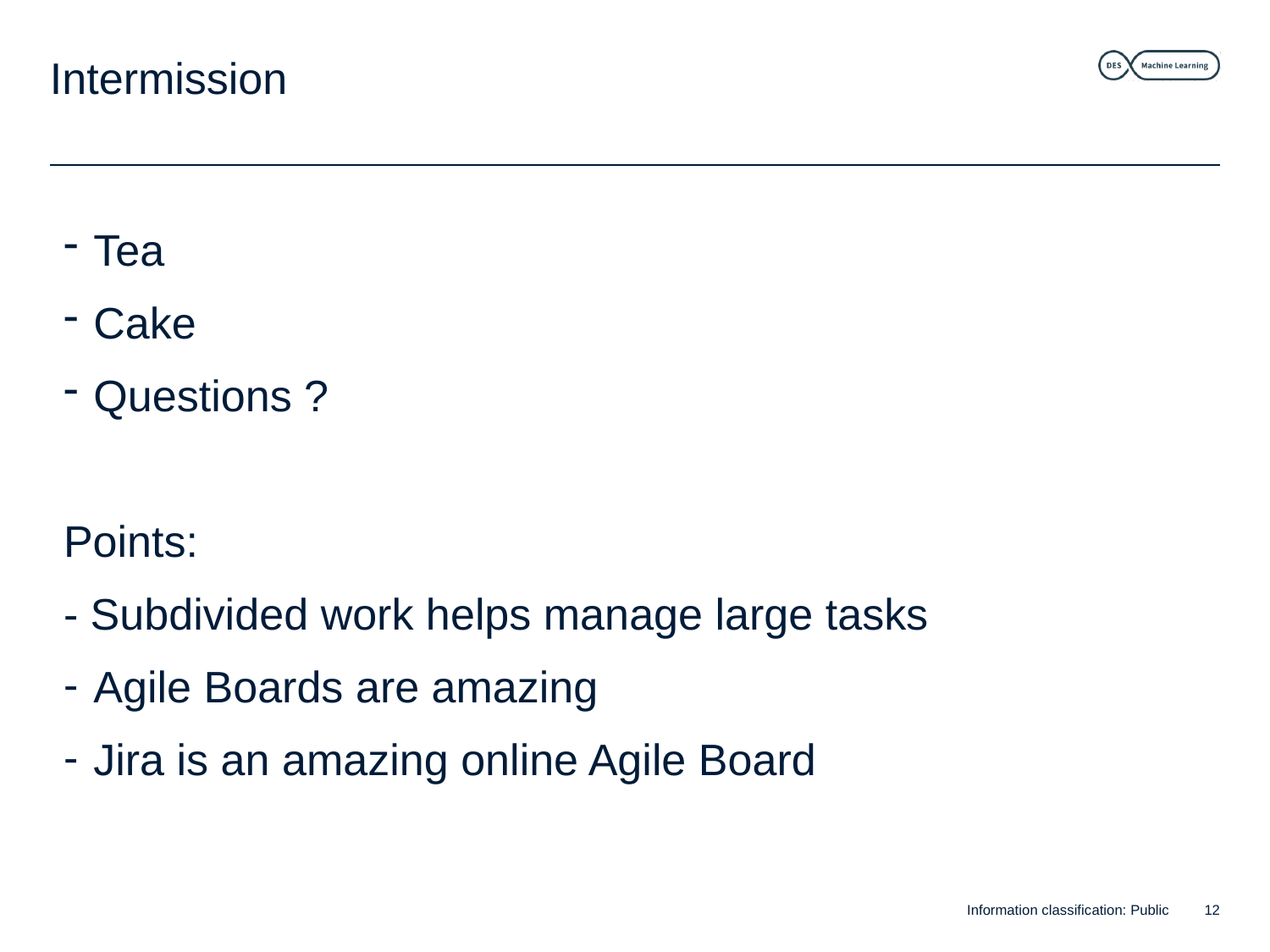

# Intermission
Tea
Cake
Questions ?

Points:
- Subdivided work helps manage large tasks
Agile Boards are amazing
Jira is an amazing online Agile Board

Information classification: Public
12